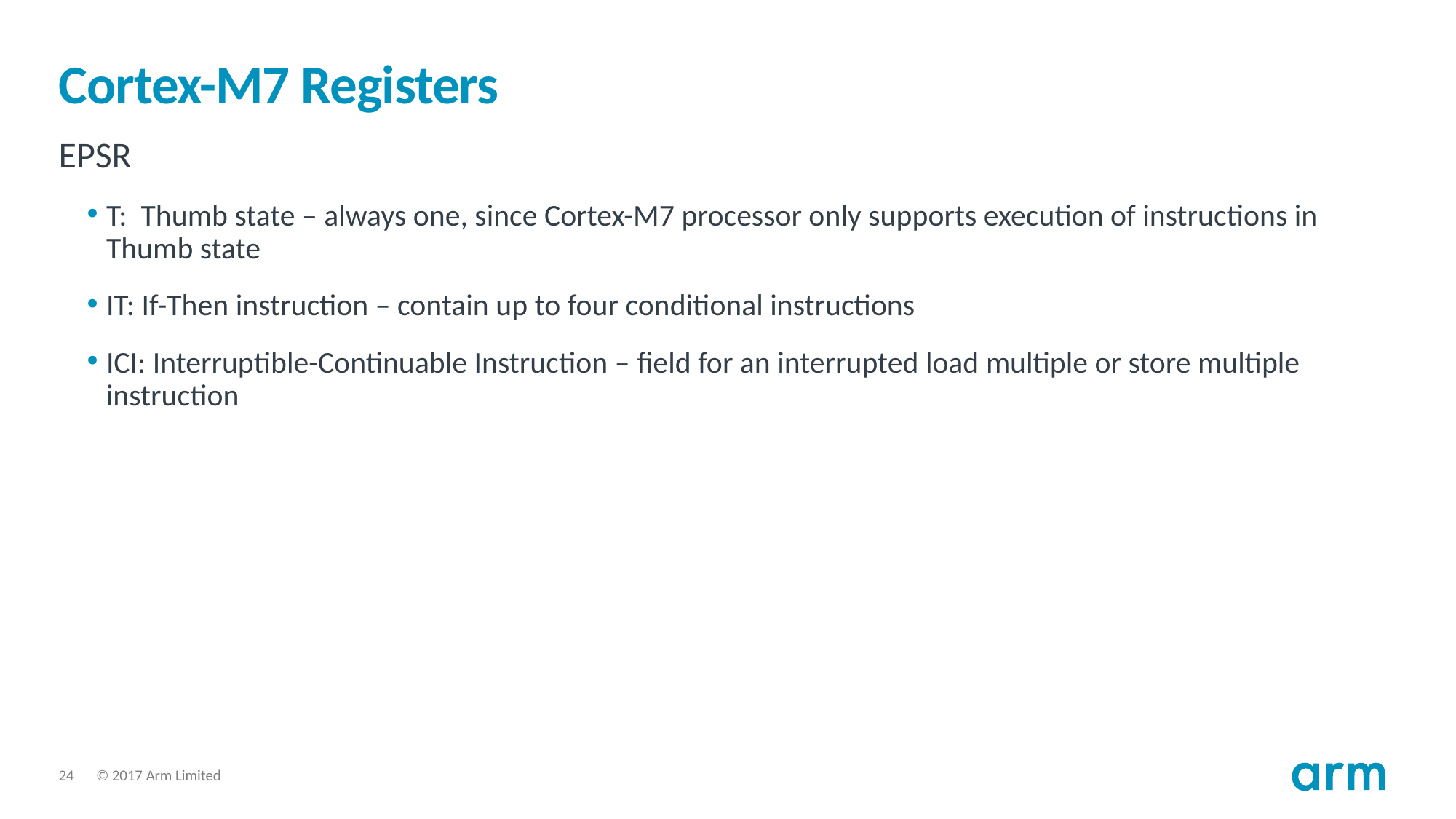

# Cortex-M7 Registers
EPSR
T:  Thumb state – always one, since Cortex-M7 processor only supports execution of instructions in Thumb state
IT: If-Then instruction – contain up to four conditional instructions
ICI: Interruptible-Continuable Instruction – field for an interrupted load multiple or store multiple instruction